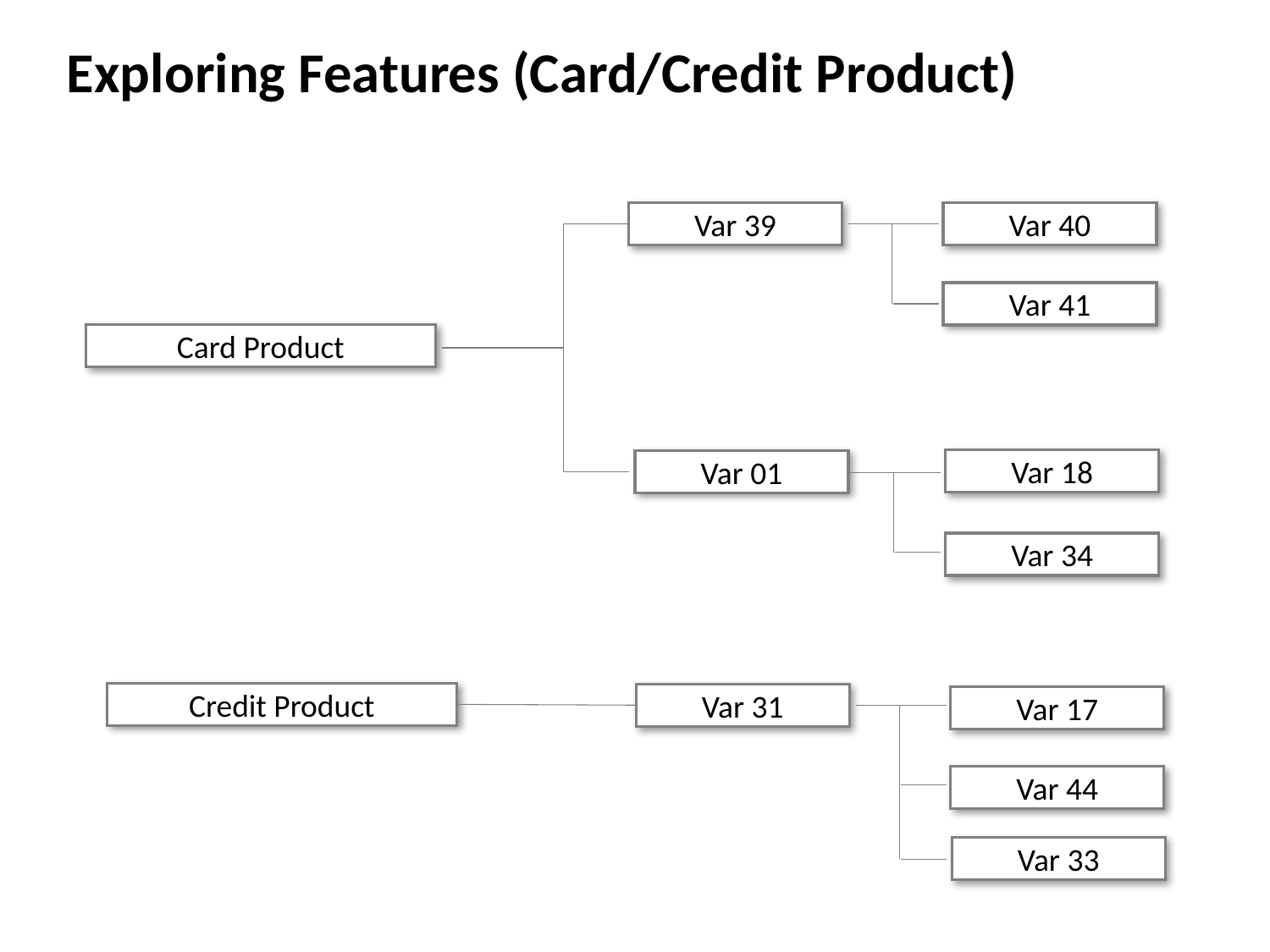

Exploring Features (Card/Credit Product)
Var 39
Var 40
Var 41
Card Product
Var 18
Var 01
Var 34
Credit Product
Var 31
Var 17
Var 44
Var 33